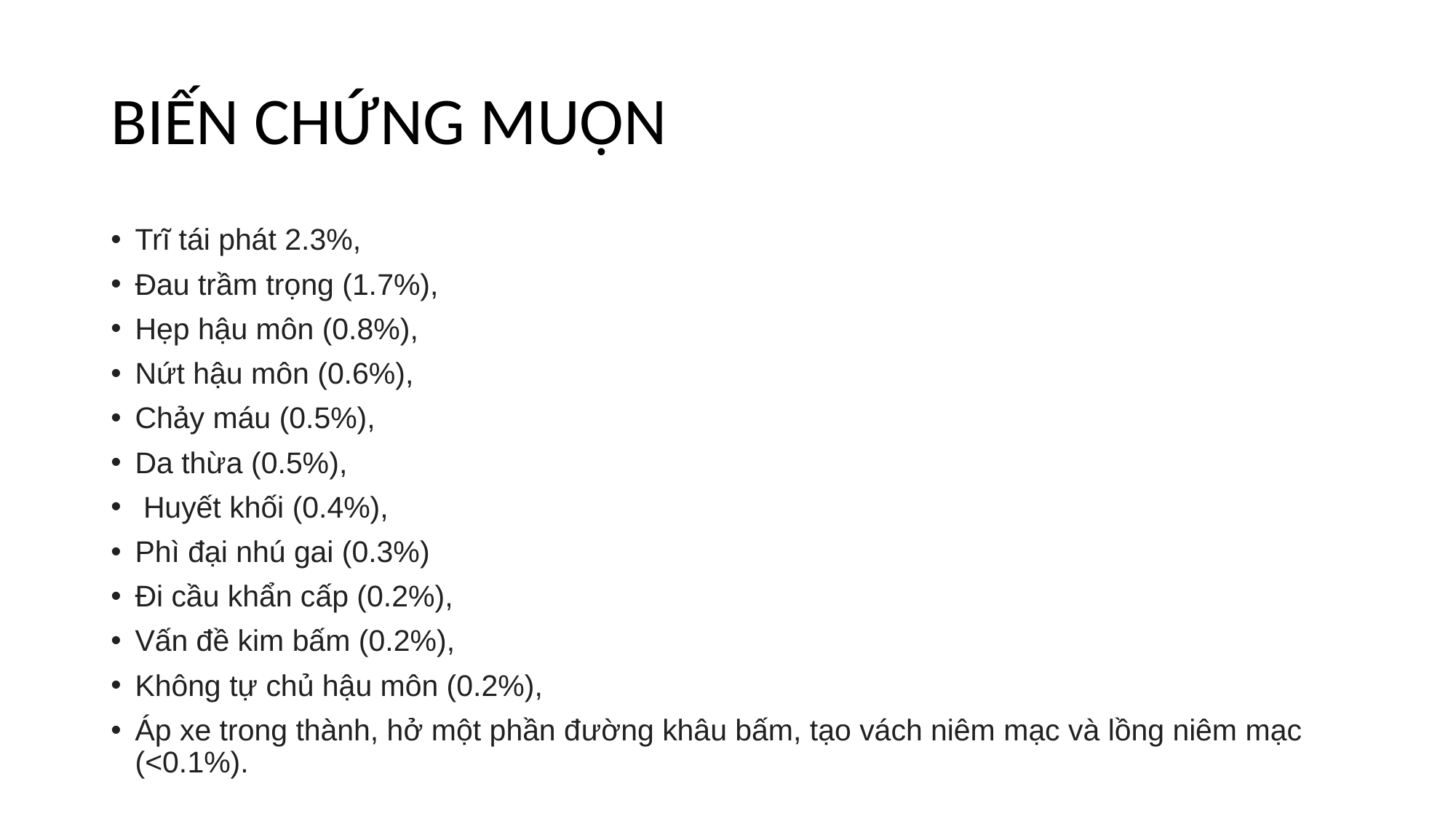

# BIẾN CHỨNG MUỘN
Trĩ tái phát 2.3%,
Đau trầm trọng (1.7%),
Hẹp hậu môn (0.8%),
Nứt hậu môn (0.6%),
Chảy máu (0.5%),
Da thừa (0.5%),
 Huyết khối (0.4%),
Phì đại nhú gai (0.3%)
Đi cầu khẩn cấp (0.2%),
Vấn đề kim bấm (0.2%),
Không tự chủ hậu môn (0.2%),
Áp xe trong thành, hở một phần đường khâu bấm, tạo vách niêm mạc và lồng niêm mạc (<0.1%).